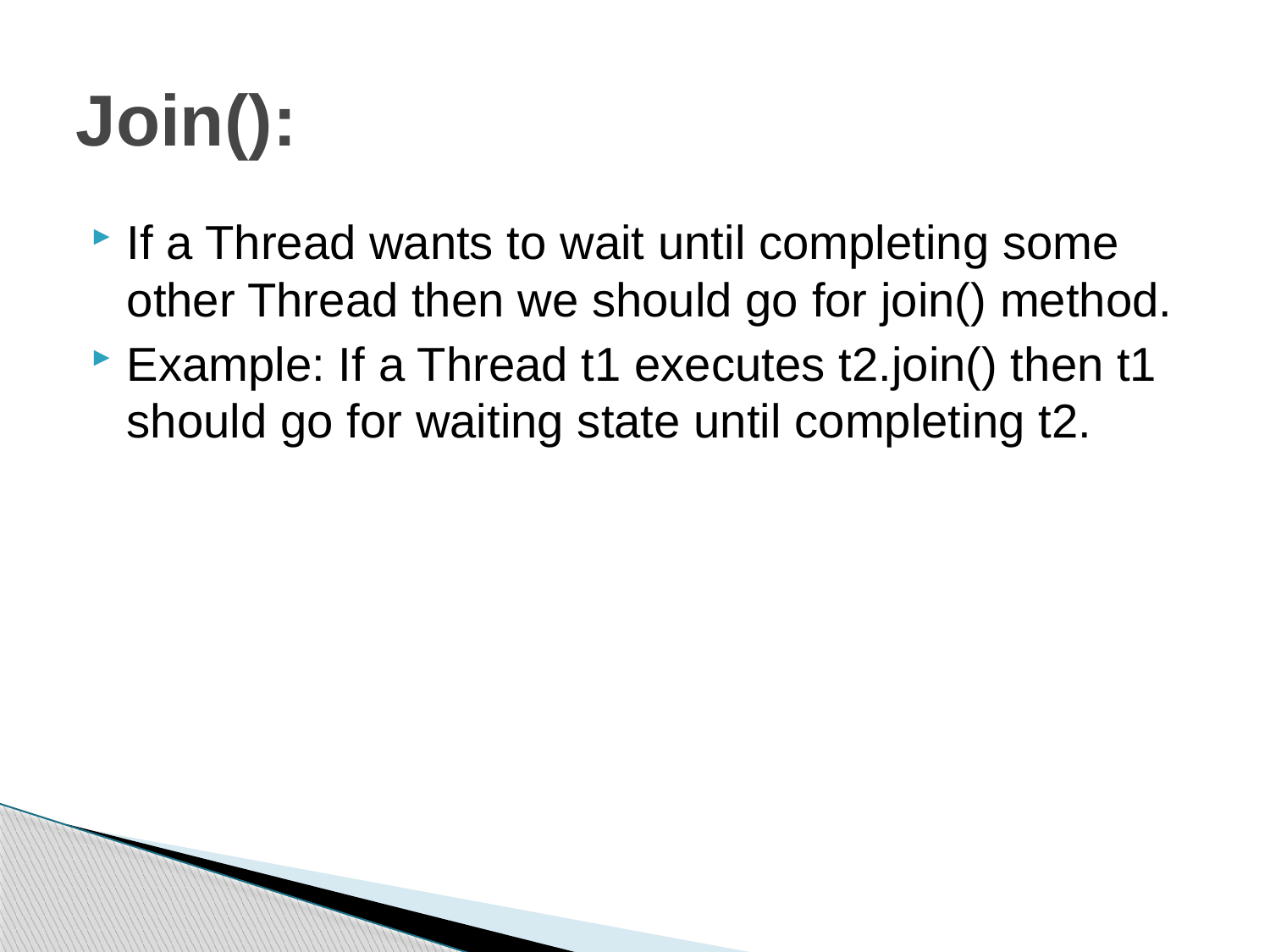

# Join():
If a Thread wants to wait until completing some other Thread then we should go for join() method.
Example: If a Thread t1 executes t2.join() then t1 should go for waiting state until completing t2.